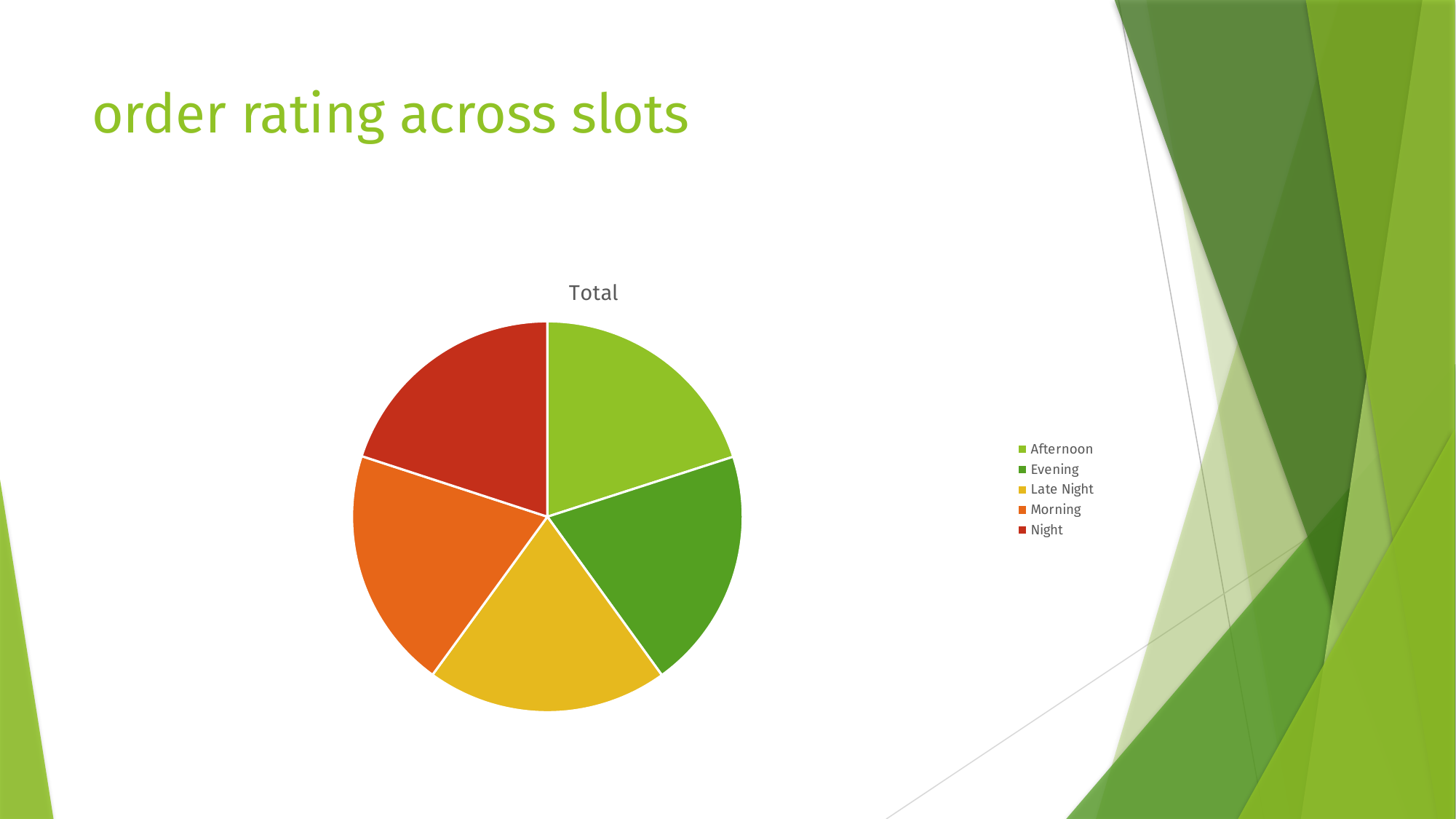

# order rating across slots

### Chart:

| Category | Total |
|---|---|
| Afternoon | 4.857945512479349 |
| Evening | 4.852293062695089 |
| Late Night | 4.843672993454236 |
| Morning | 4.855279301886701 |
| Night | 4.8454642261150065 |